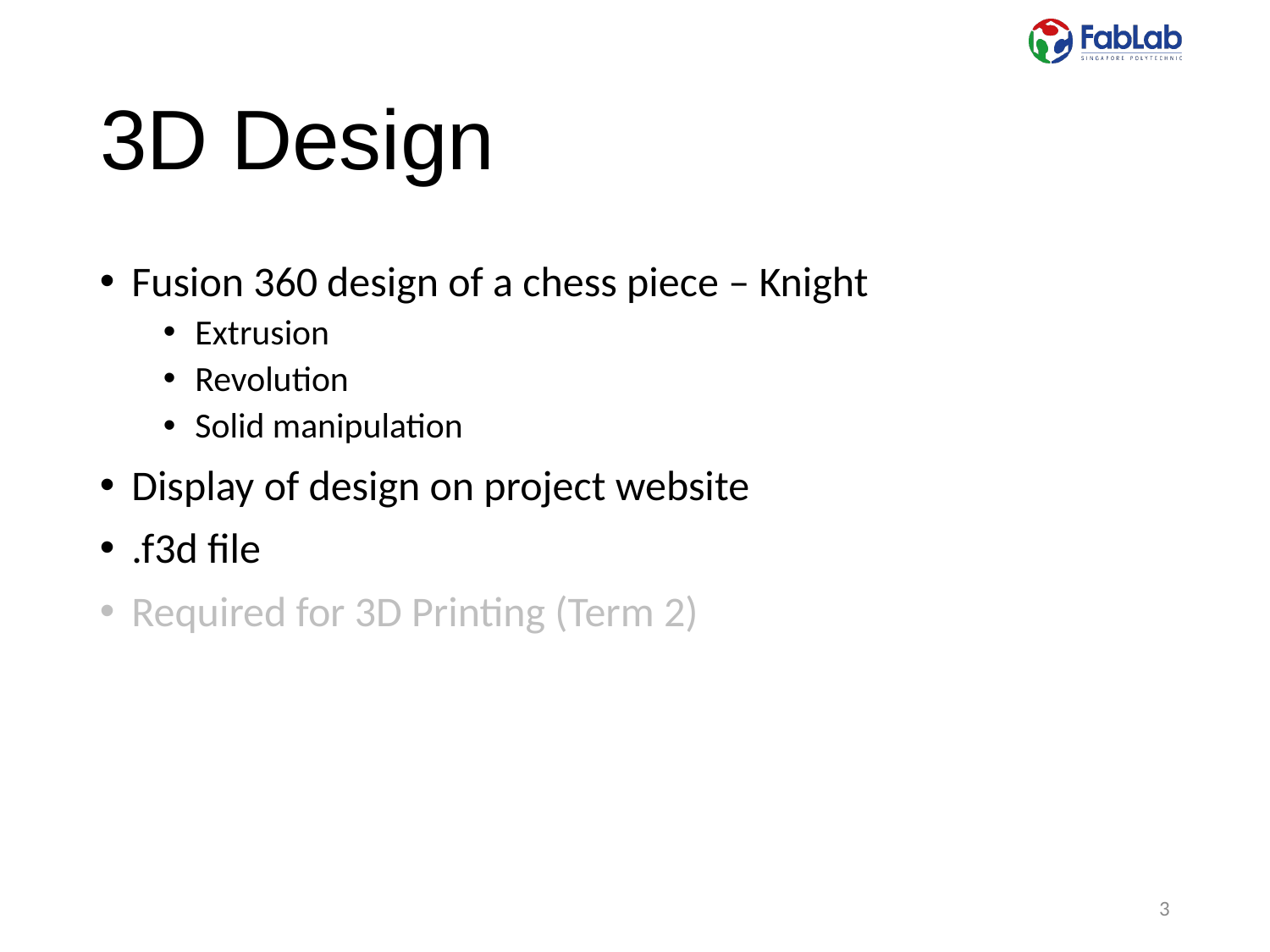

# 3D Design
Fusion 360 design of a chess piece – Knight
Extrusion
Revolution
Solid manipulation
Display of design on project website
.f3d file
Required for 3D Printing (Term 2)
3